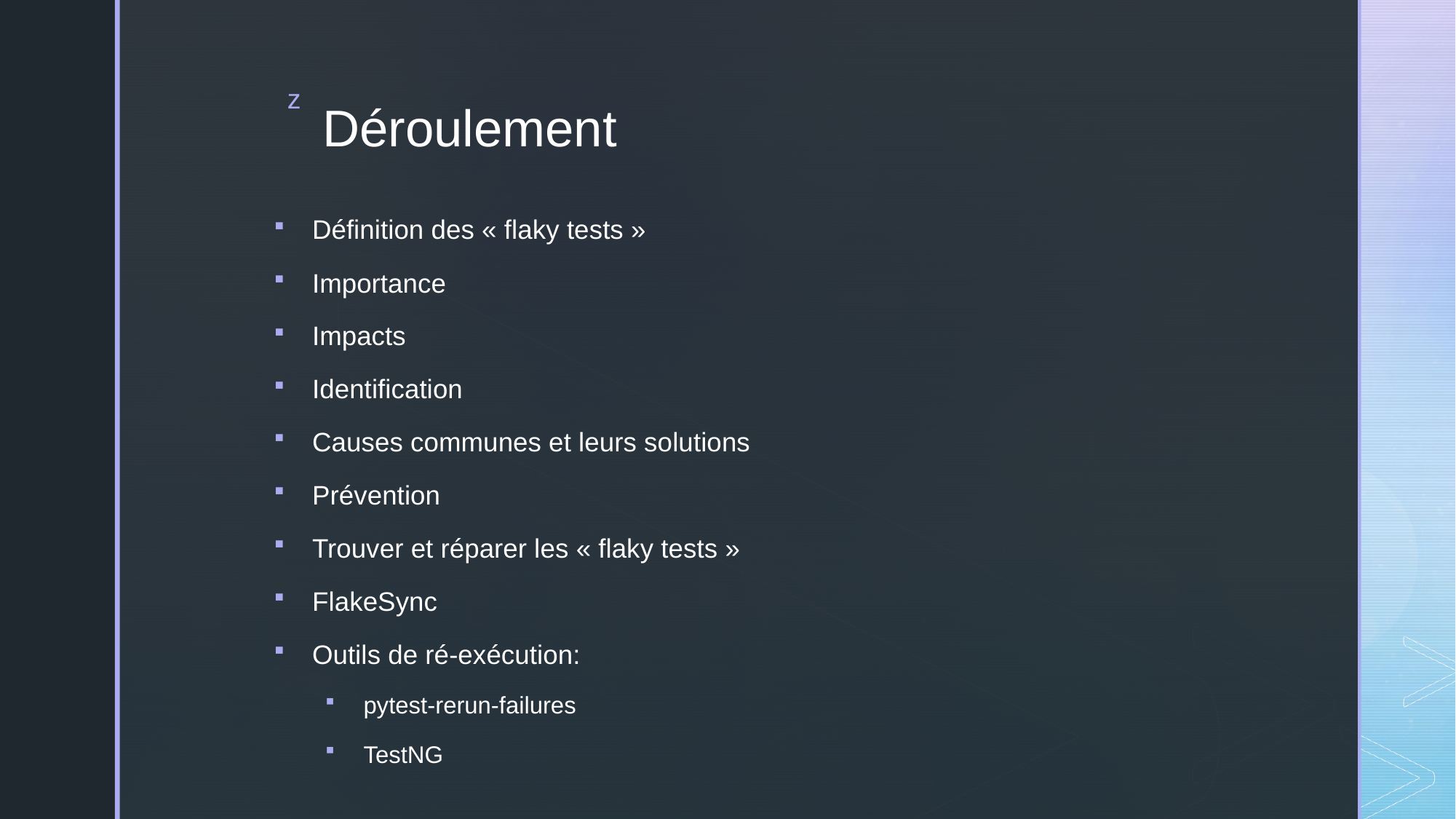

# Déroulement
Définition des « flaky tests »
Importance
Impacts
Identification
Causes communes et leurs solutions
Prévention
Trouver et réparer les « flaky tests »
FlakeSync
Outils de ré-exécution:
pytest-rerun-failures
TestNG